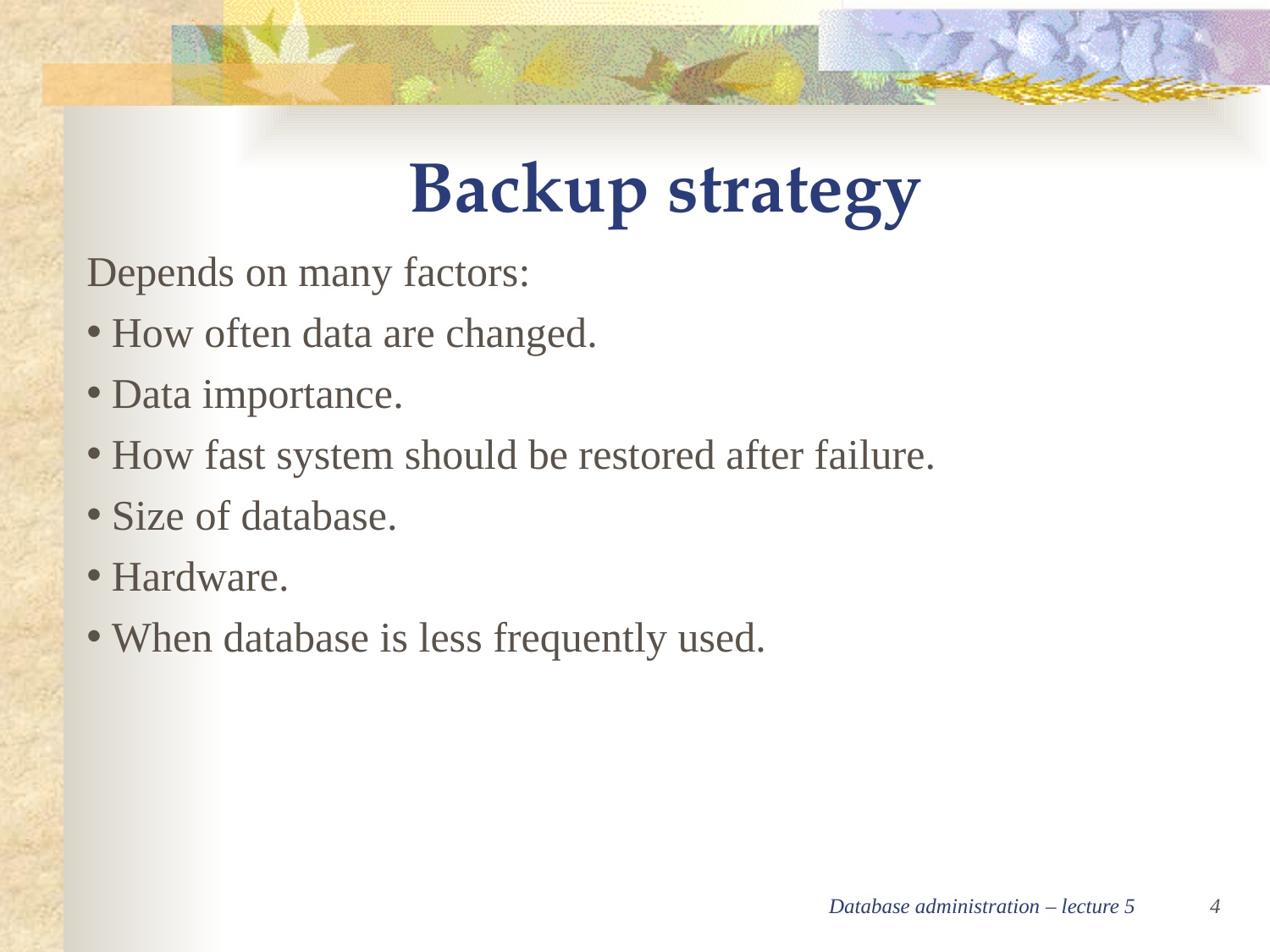

Backup strategy
Depends on many factors:
How often data are changed.
Data importance.
How fast system should be restored after failure.
Size of database.
Hardware.
When database is less frequently used.